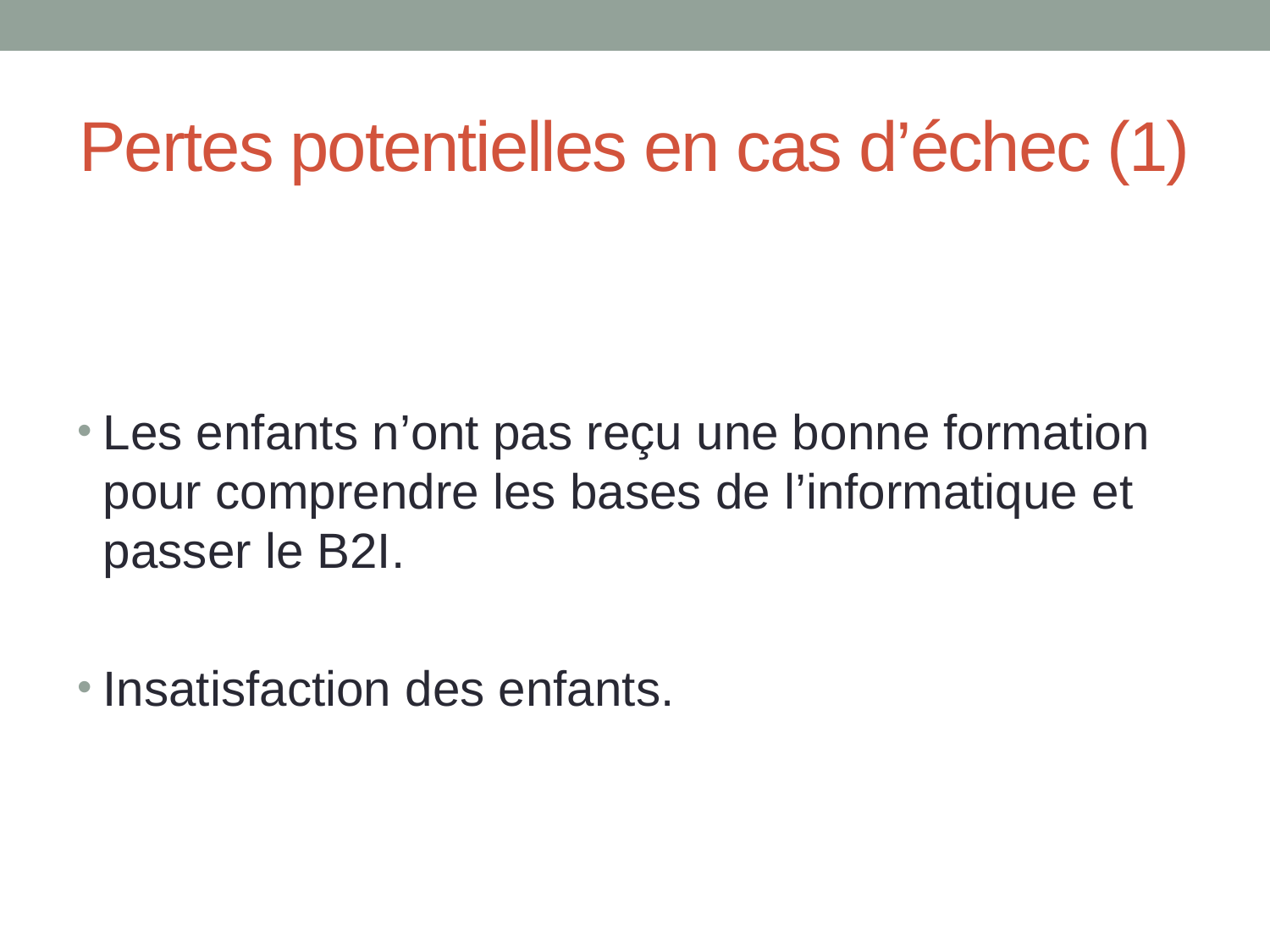

# Pertes potentielles en cas d’échec (1)
Les enfants n’ont pas reçu une bonne formation pour comprendre les bases de l’informatique et passer le B2I.

Insatisfaction des enfants.